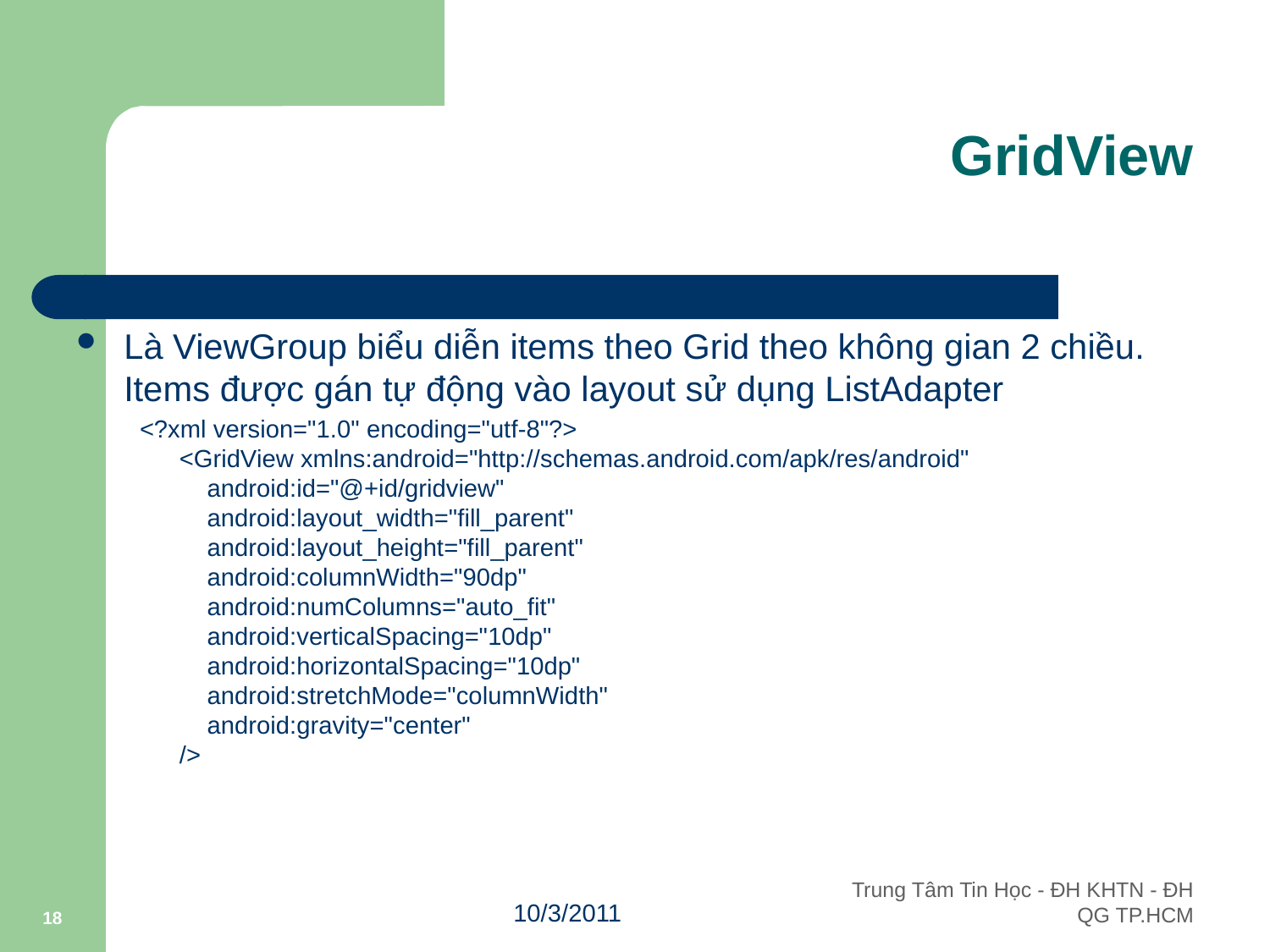

# GridView
Là ViewGroup biểu diễn items theo Grid theo không gian 2 chiều. Items được gán tự động vào layout sử dụng ListAdapter
<?xml version="1.0" encoding="utf-8"?>
<GridView xmlns:android="http://schemas.android.com/apk/res/android"
    android:id="@+id/gridview"
    android:layout_width="fill_parent"
    android:layout_height="fill_parent"
    android:columnWidth="90dp"
    android:numColumns="auto_fit"
    android:verticalSpacing="10dp"
    android:horizontalSpacing="10dp"
    android:stretchMode="columnWidth"
    android:gravity="center"
/>
18
10/3/2011
Trung Tâm Tin Học - ĐH KHTN - ĐH QG TP.HCM